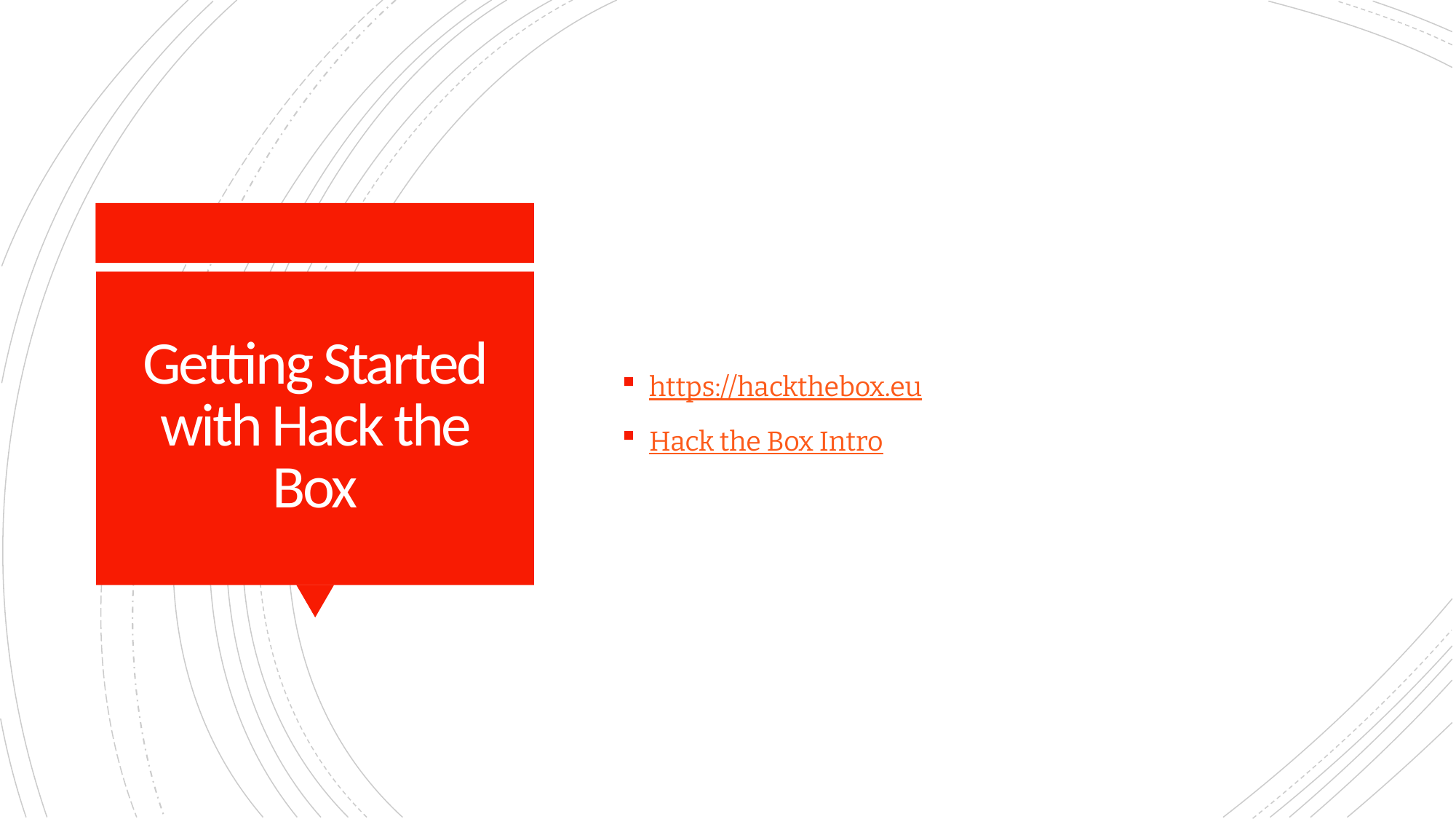

https://hackthebox.eu
Hack the Box Intro
# Getting Started with Hack the Box